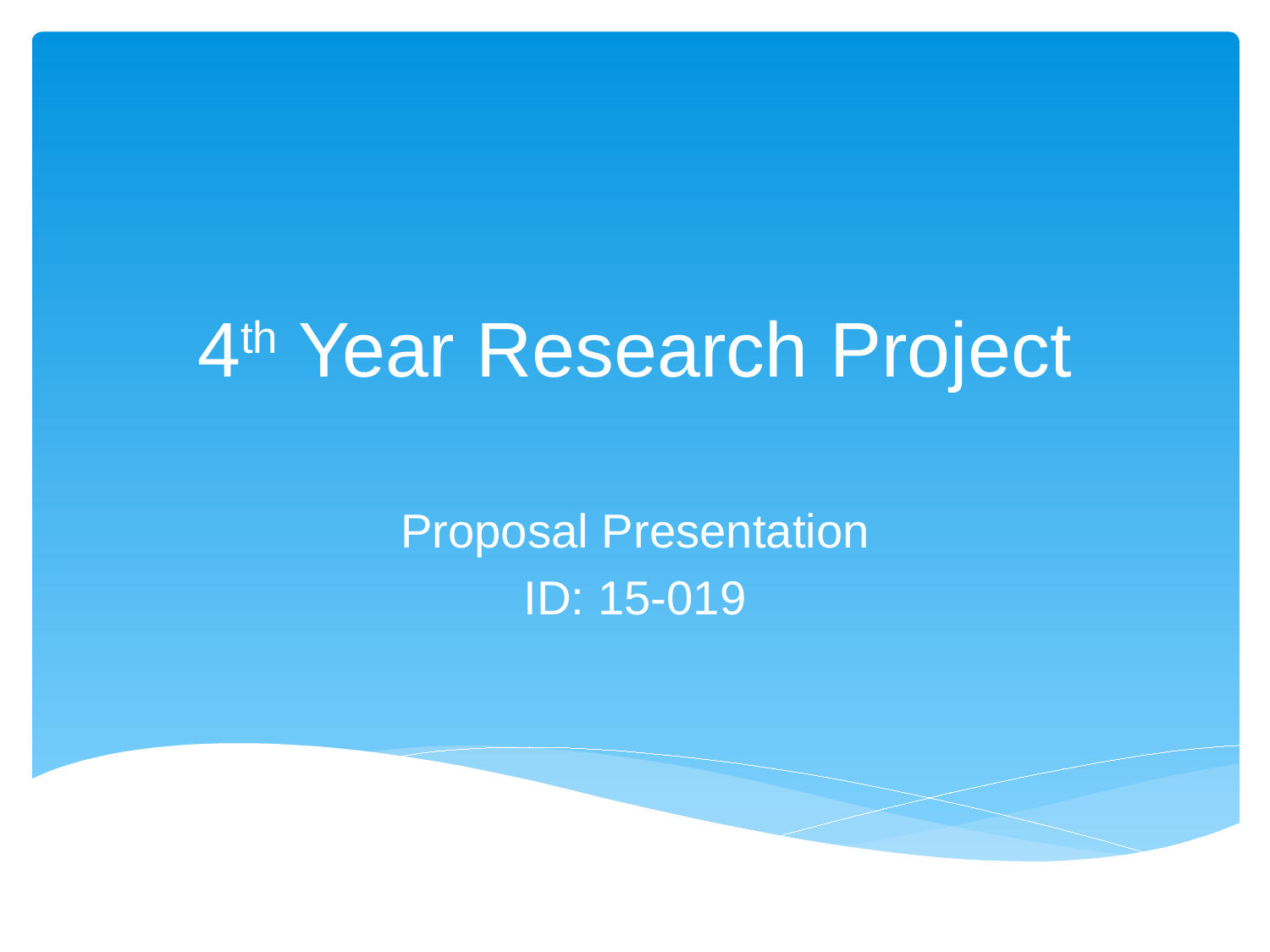

# 4th Year Research Project
Proposal Presentation
ID: 15-019